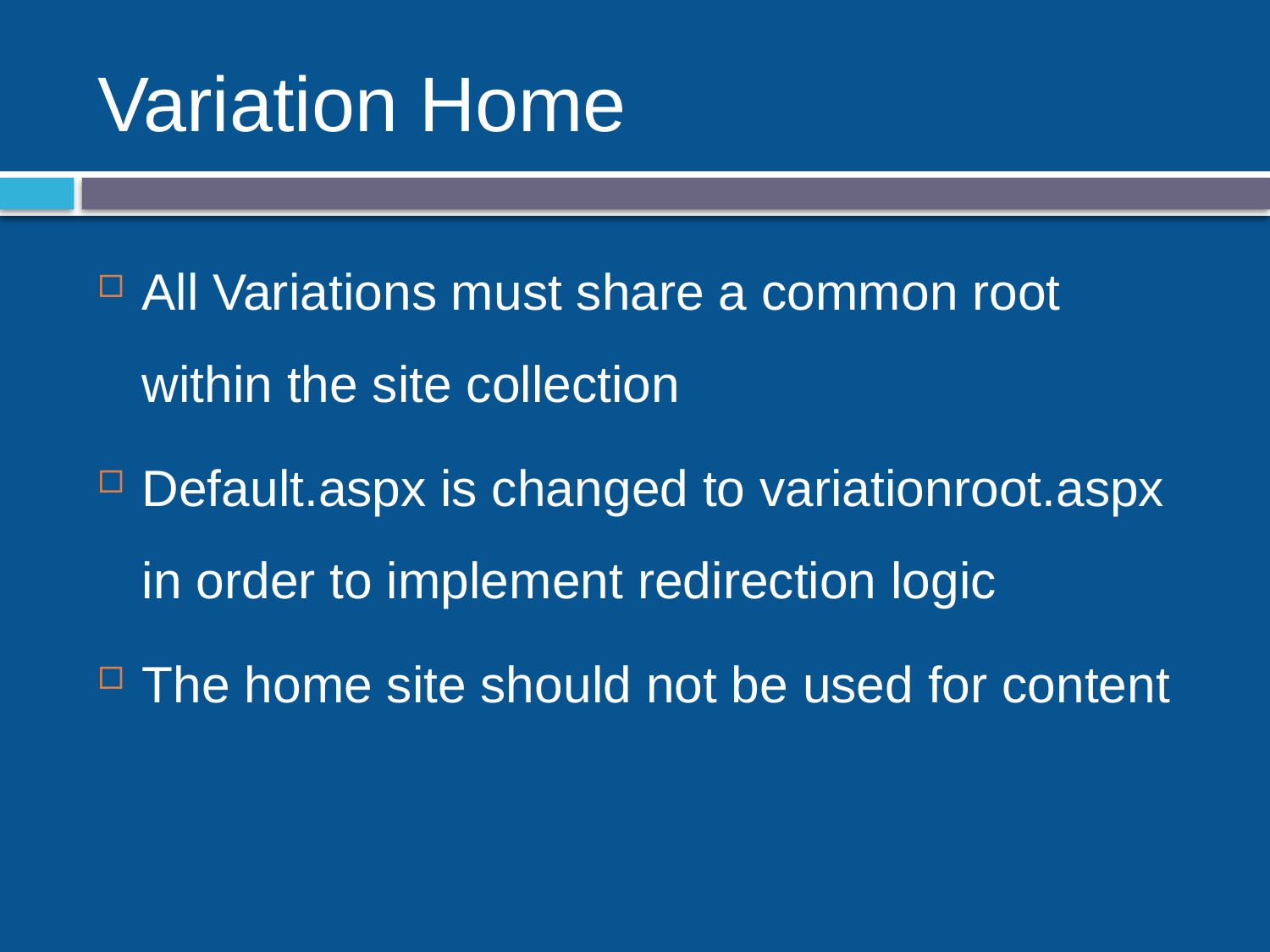

# Variation Home
All Variations must share a common root within the site collection
Default.aspx is changed to variationroot.aspx in order to implement redirection logic
The home site should not be used for content